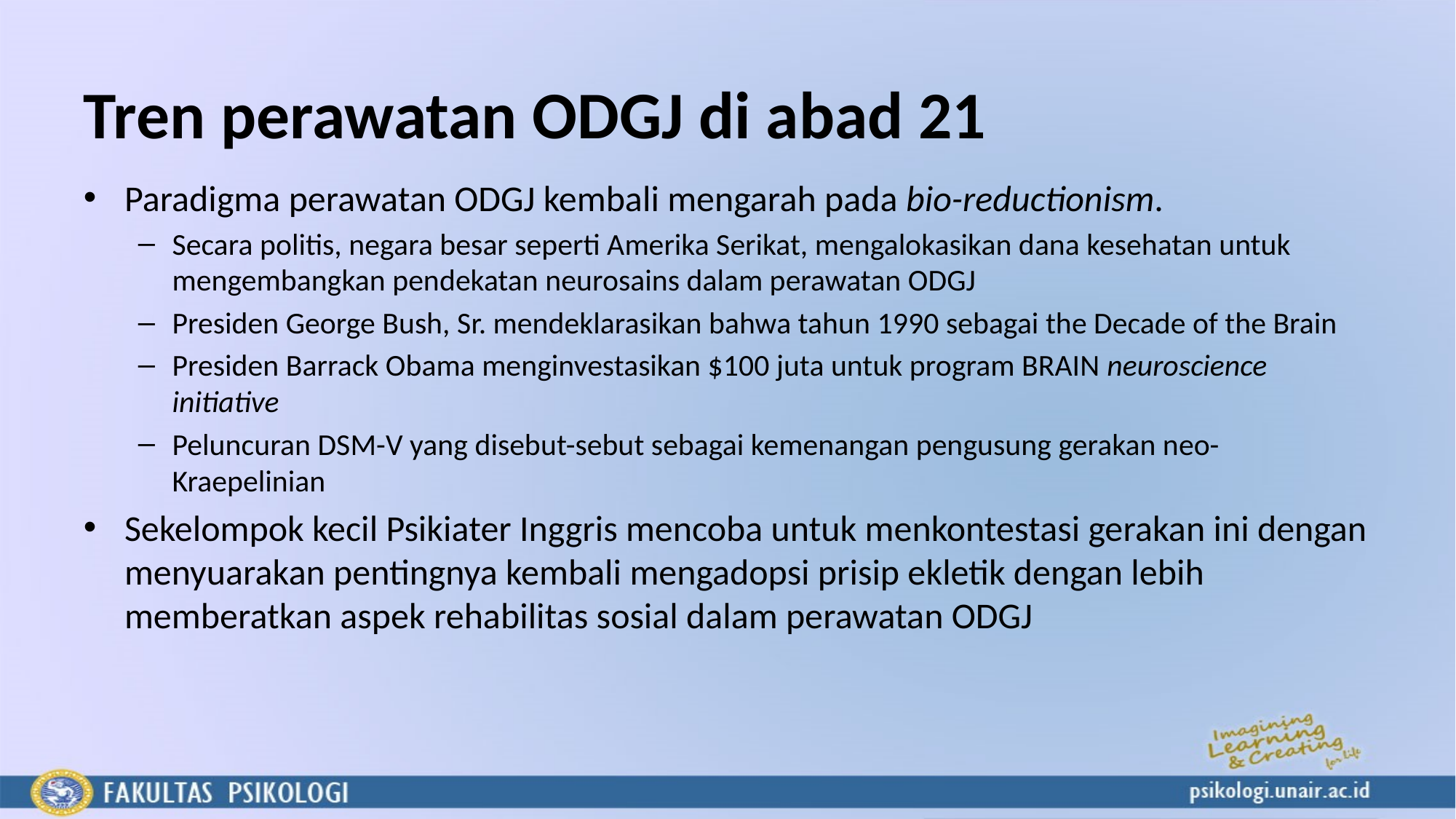

# Tren perawatan ODGJ di abad 21
Paradigma perawatan ODGJ kembali mengarah pada bio-reductionism.
Secara politis, negara besar seperti Amerika Serikat, mengalokasikan dana kesehatan untuk mengembangkan pendekatan neurosains dalam perawatan ODGJ
Presiden George Bush, Sr. mendeklarasikan bahwa tahun 1990 sebagai the Decade of the Brain
Presiden Barrack Obama menginvestasikan $100 juta untuk program BRAIN neuroscience initiative
Peluncuran DSM-V yang disebut-sebut sebagai kemenangan pengusung gerakan neo-Kraepelinian
Sekelompok kecil Psikiater Inggris mencoba untuk menkontestasi gerakan ini dengan menyuarakan pentingnya kembali mengadopsi prisip ekletik dengan lebih memberatkan aspek rehabilitas sosial dalam perawatan ODGJ